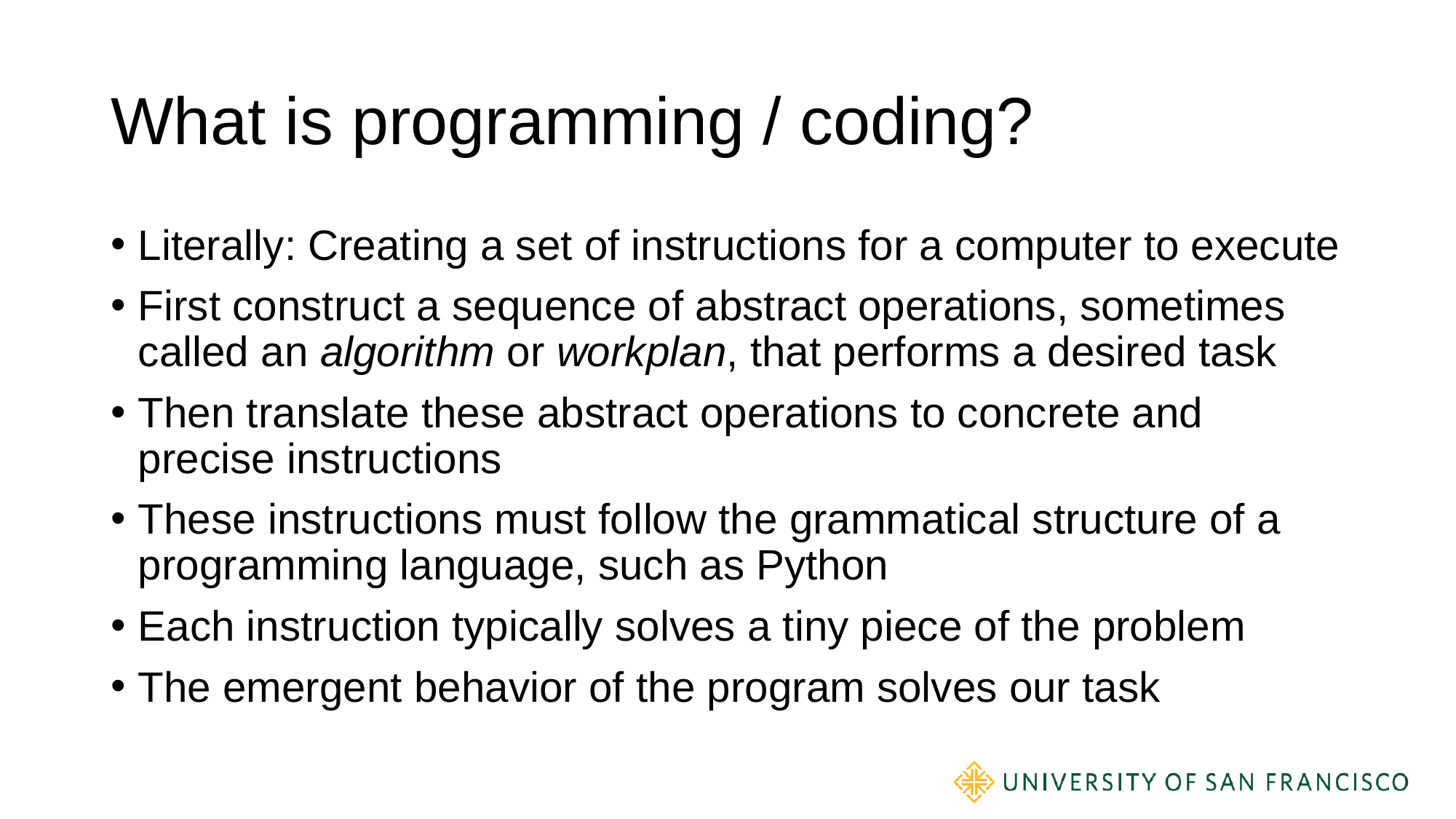

# What is programming / coding?
Literally: Creating a set of instructions for a computer to execute
First construct a sequence of abstract operations, sometimes called an algorithm or workplan, that performs a desired task
Then translate these abstract operations to concrete and precise instructions
These instructions must follow the grammatical structure of a programming language, such as Python
Each instruction typically solves a tiny piece of the problem
The emergent behavior of the program solves our task